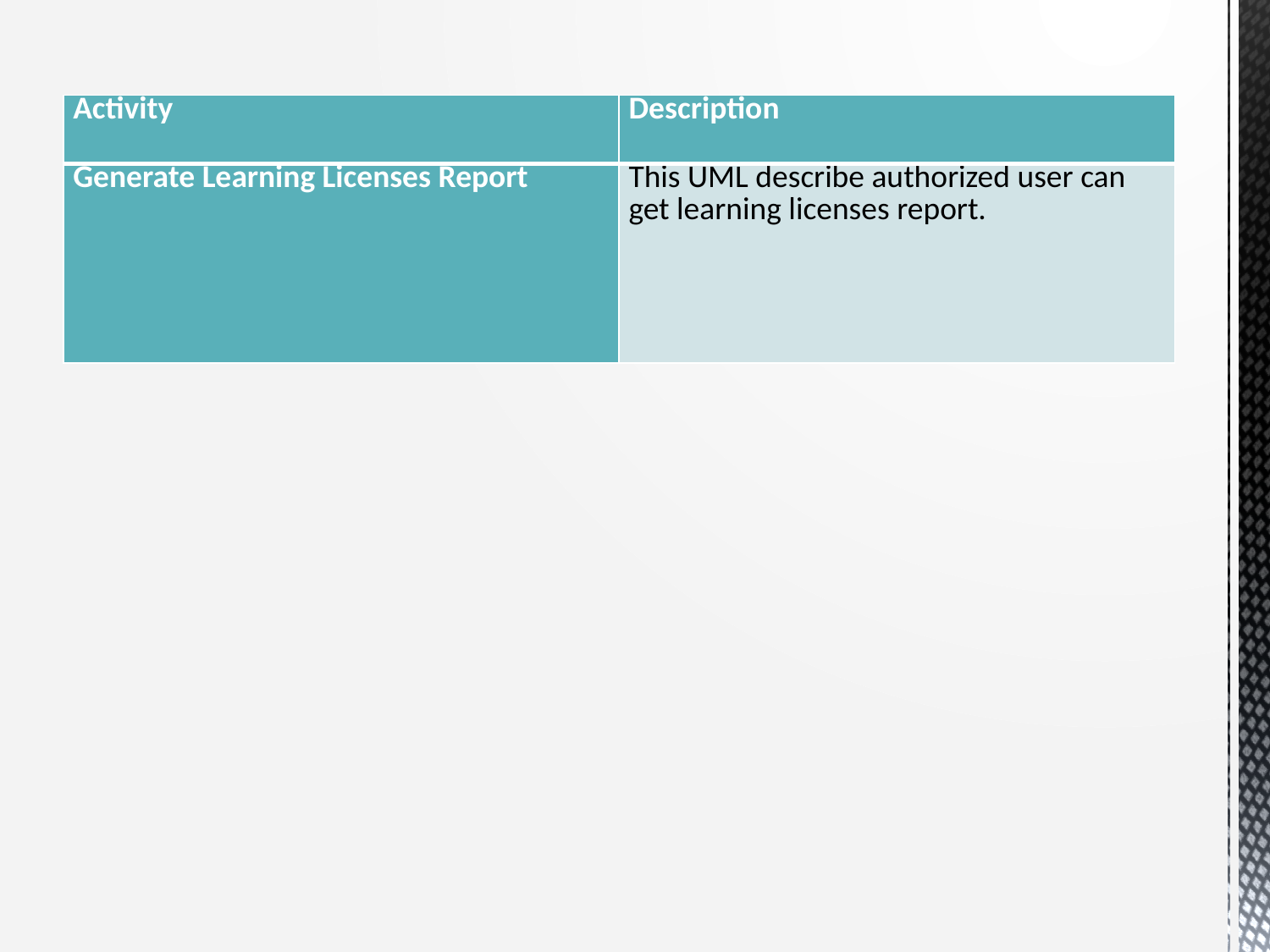

| Activity | Description |
| --- | --- |
| Generate Learning Licenses Report | This UML describe authorized user can get learning licenses report. |
#